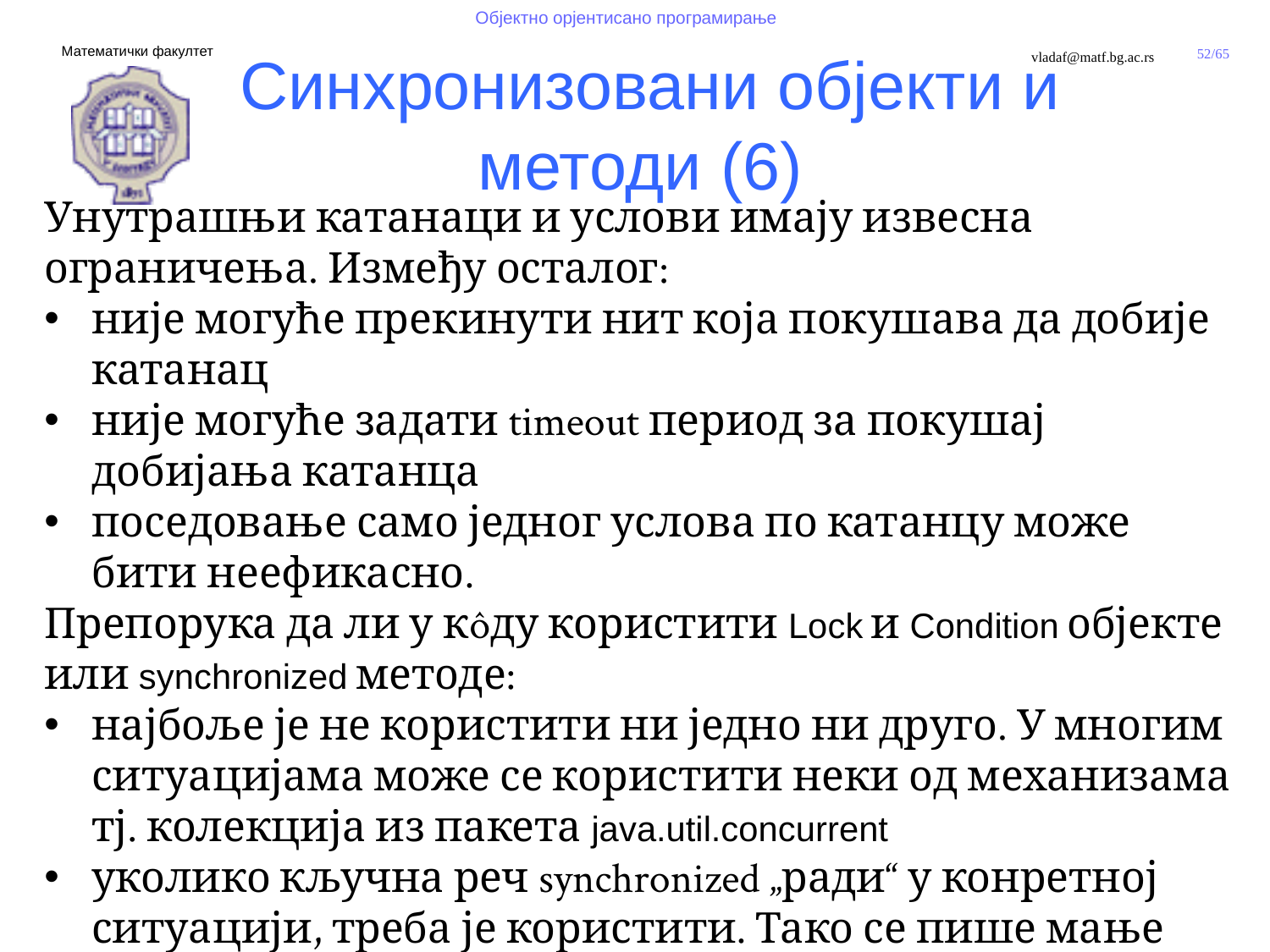

Синхронизовани објекти и методи (6)
Унутрашњи катанаци и услови имају извесна ограничења. Између осталог:
није могуће прекинути нит која покушава да добије катанац
није могуће задати timeout период за покушај добијања катанца
поседовање само једног услова по катанцу може бити неефикасно.
Препорука да ли у кôду користити Lock и Condition објекте или synchronized методе:
најбоље је не користити ни једно ни друго. У многим ситуацијама може се користити неки од механизама тј. колекција из пакета java.util.concurrent
уколико кључна реч synchronized „ради“ у конретној ситуацији, треба је користити. Тако се пише мање кôда, па је мање грешака.
користити катанце и условне објекте ако постоји специфична потребу за додатном моћи коју ове конструкције пружају.